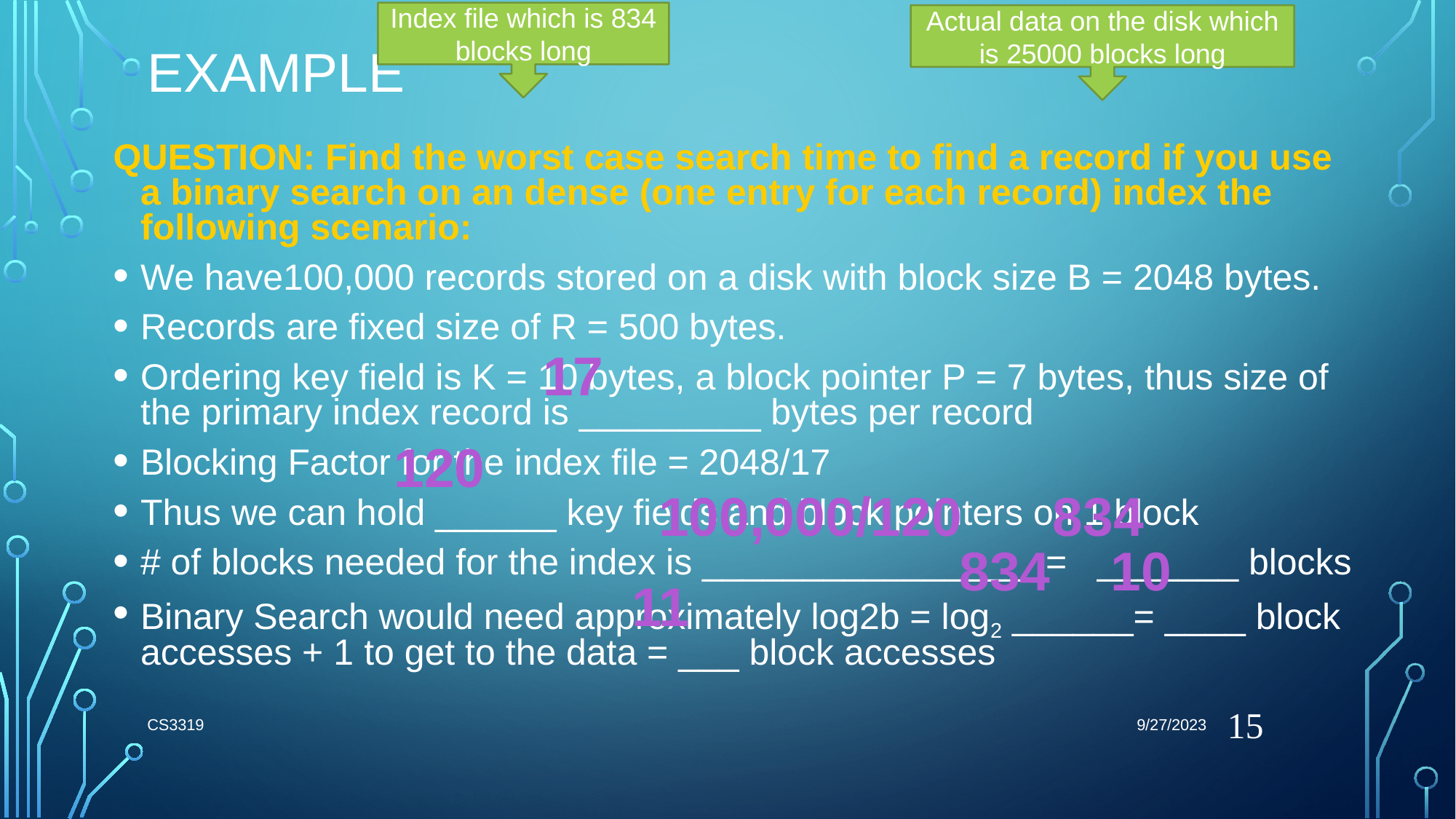

9/27/2023
# Example
Index file which is 834 blocks long
Actual data on the disk which is 25000 blocks long
QUESTION: Find the worst case search time to find a record if you use a binary search on an dense (one entry for each record) index the following scenario:
We have100,000 records stored on a disk with block size B = 2048 bytes.
Records are fixed size of R = 500 bytes.
Ordering key field is K = 10 bytes, a block pointer P = 7 bytes, thus size of the primary index record is _________ bytes per record
Blocking Factor for the index file = 2048/17
Thus we can hold ______ key fields and block pointers on 1 block
# of blocks needed for the index is ________________  =   _______ blocks
Binary Search would need approximately log2b = log2 ______= ____ block accesses + 1 to get to the data = ___ block accesses

17
120
100,000/120
834
834
10
11
15
CS3319